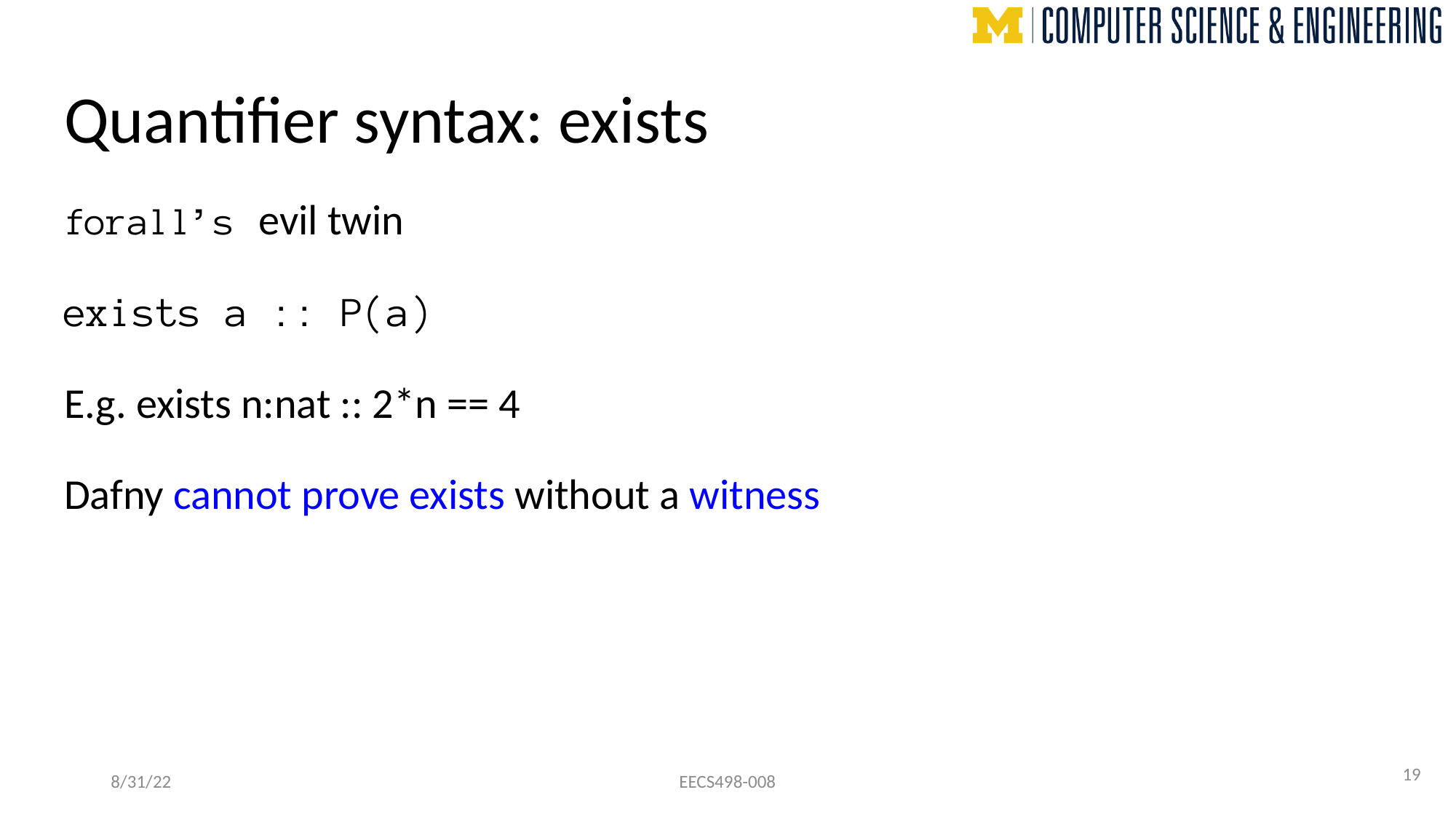

# Quantifier syntax: exists
forall’s evil twin

exists a :: P(a)

E.g. exists n:nat :: 2*n == 4

Dafny cannot prove exists without a witness
19
8/31/22
EECS498-008